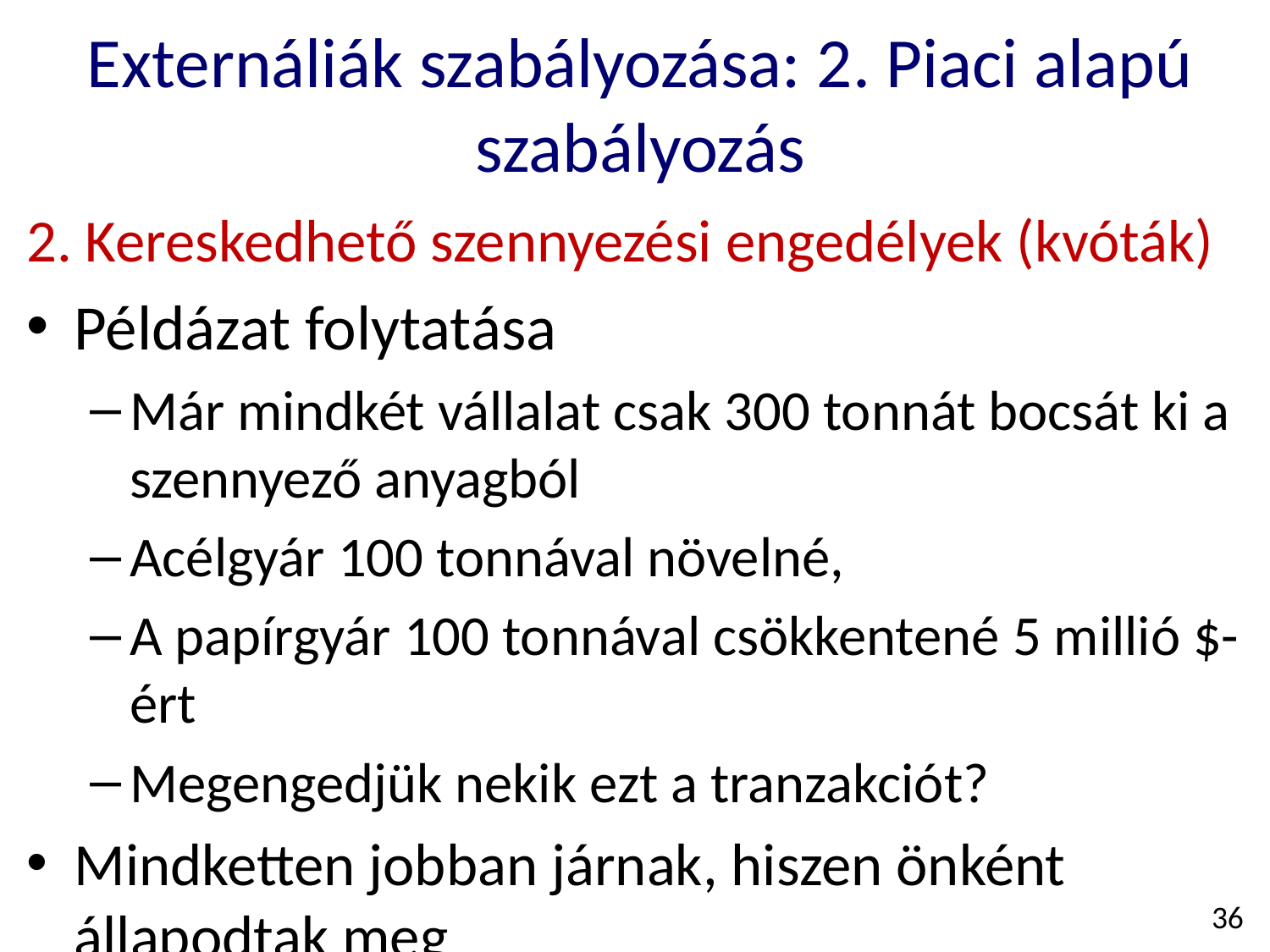

Externáliák szabályozása: 2. Piaci alapú szabályozás
2. Kereskedhető szennyezési engedélyek (kvóták)
Példázat folytatása
Már mindkét vállalat csak 300 tonnát bocsát ki a szennyező anyagból
Acélgyár 100 tonnával növelné,
A papírgyár 100 tonnával csökkentené 5 millió $-ért
Megengedjük nekik ezt a tranzakciót?
Mindketten jobban járnak, hiszen önként állapodtak meg
Az összes szennyezés ugyanannyi marad

36